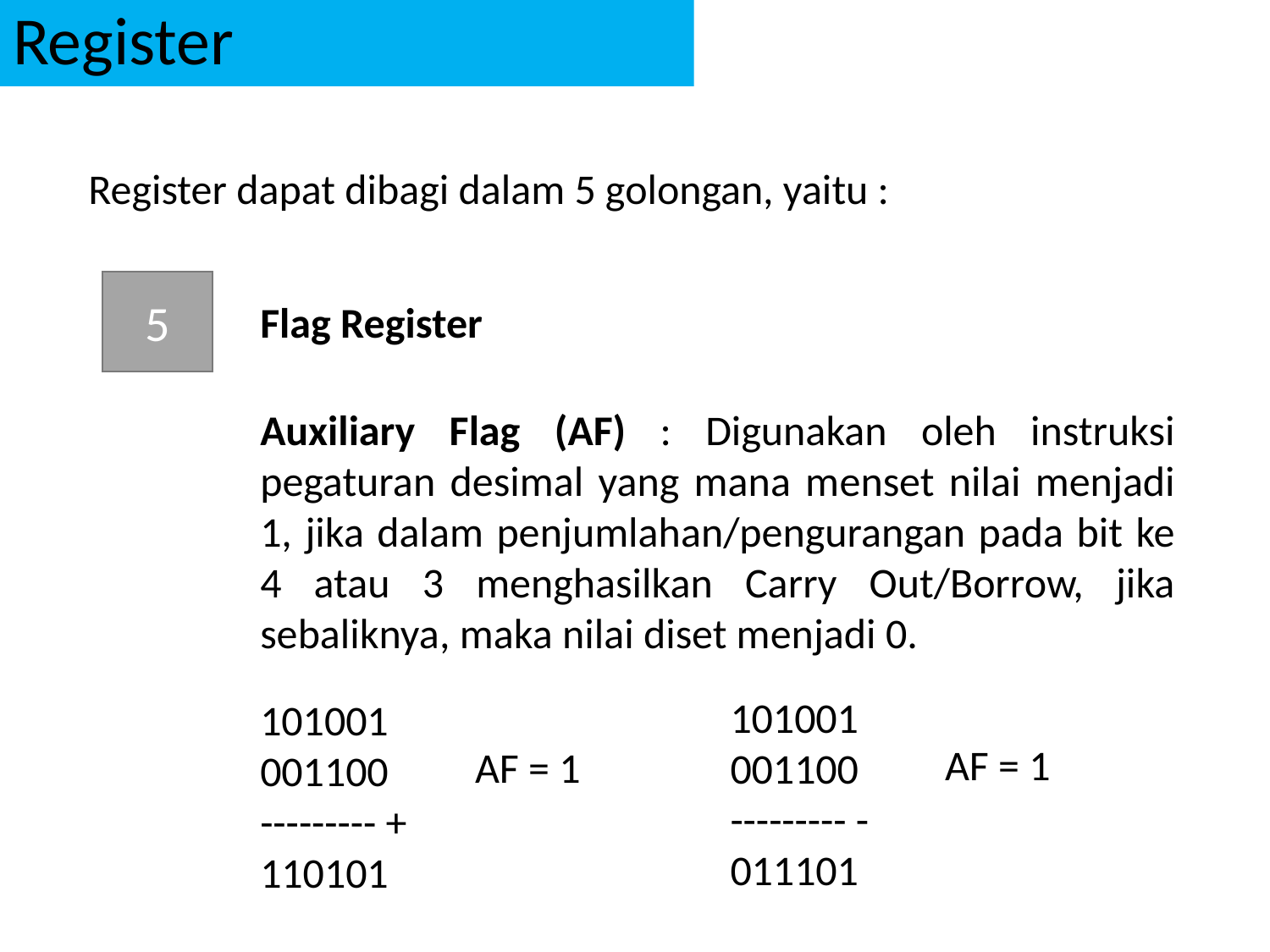

# Register
Register dapat dibagi dalam 5 golongan, yaitu :
5
Flag Register
Auxiliary Flag (AF) : Digunakan oleh instruksi pegaturan desimal yang mana menset nilai menjadi 1, jika dalam penjumlahan/pengurangan pada bit ke 4 atau 3 menghasilkan Carry Out/Borrow, jika sebaliknya, maka nilai diset menjadi 0.
101001
001100
--------- -
011101
AF = 1
101001
001100
--------- +
110101
AF = 1